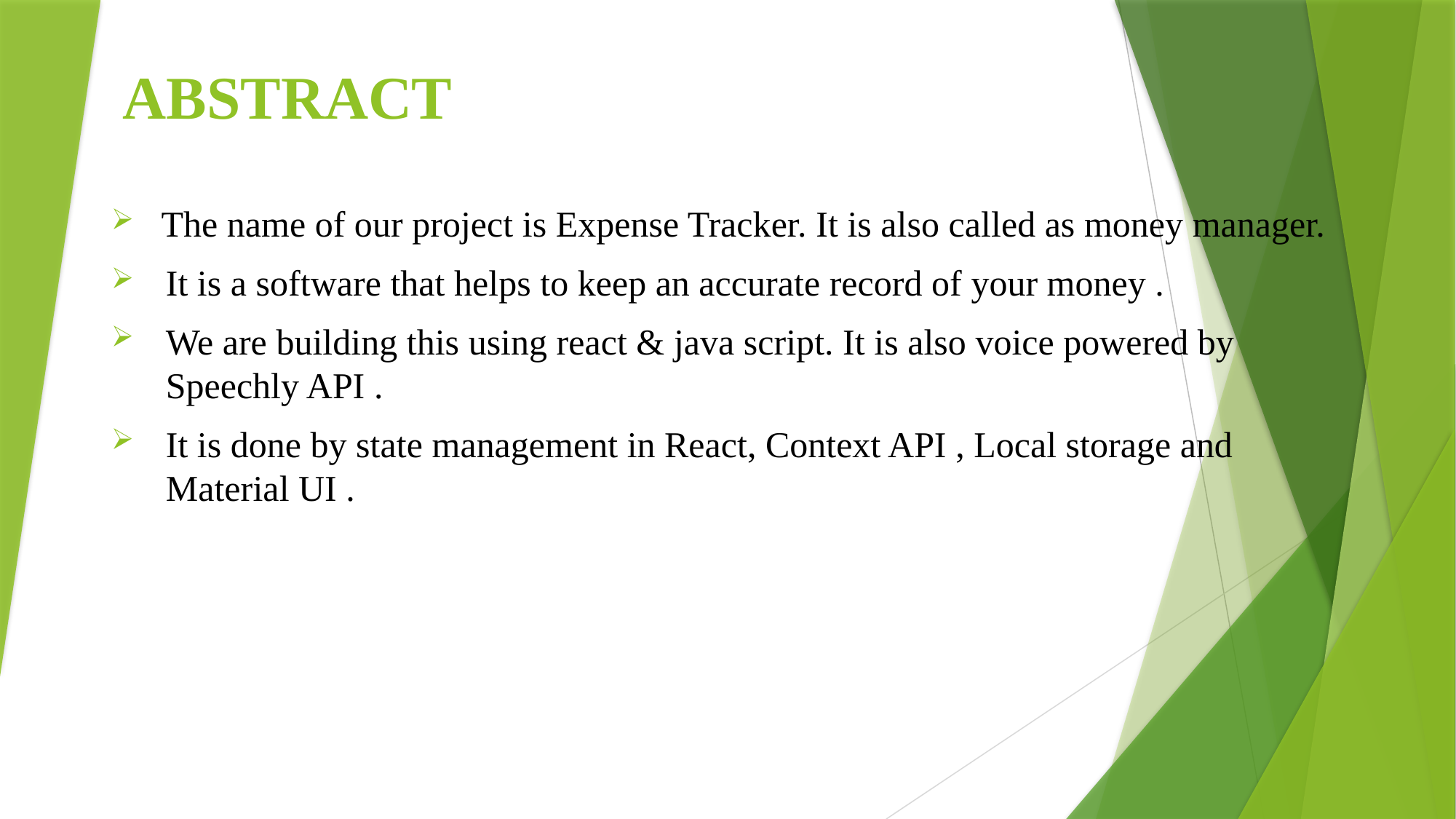

# ABSTRACT
 The name of our project is Expense Tracker. It is also called as money manager.
It is a software that helps to keep an accurate record of your money .
We are building this using react & java script. It is also voice powered by   Speechly API .
It is done by state management in React, Context API , Local storage and  Material UI .